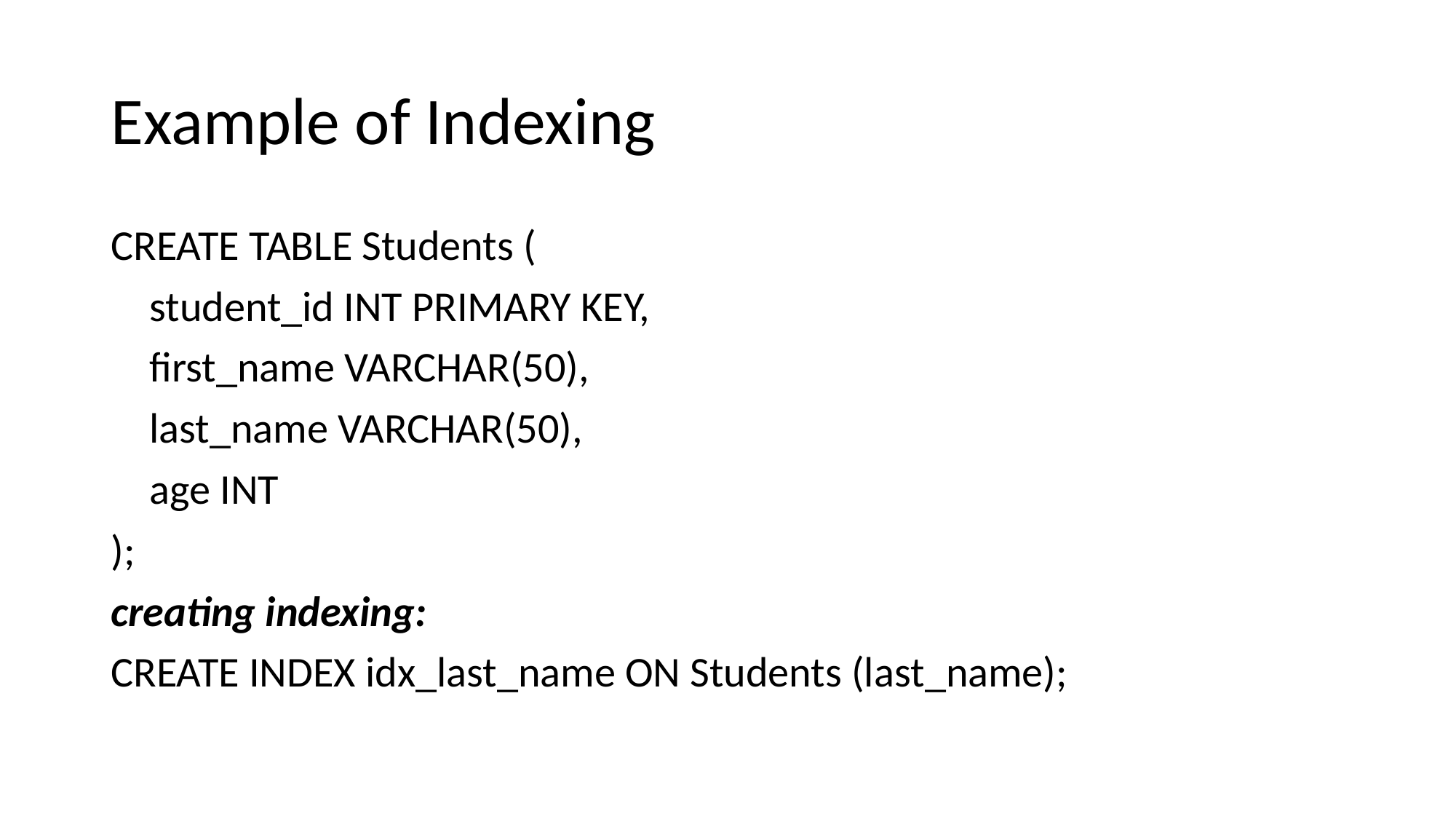

# Example of Indexing
CREATE TABLE Students (
    student_id INT PRIMARY KEY,
    first_name VARCHAR(50),
    last_name VARCHAR(50),
    age INT
);
creating indexing:
CREATE INDEX idx_last_name ON Students (last_name);